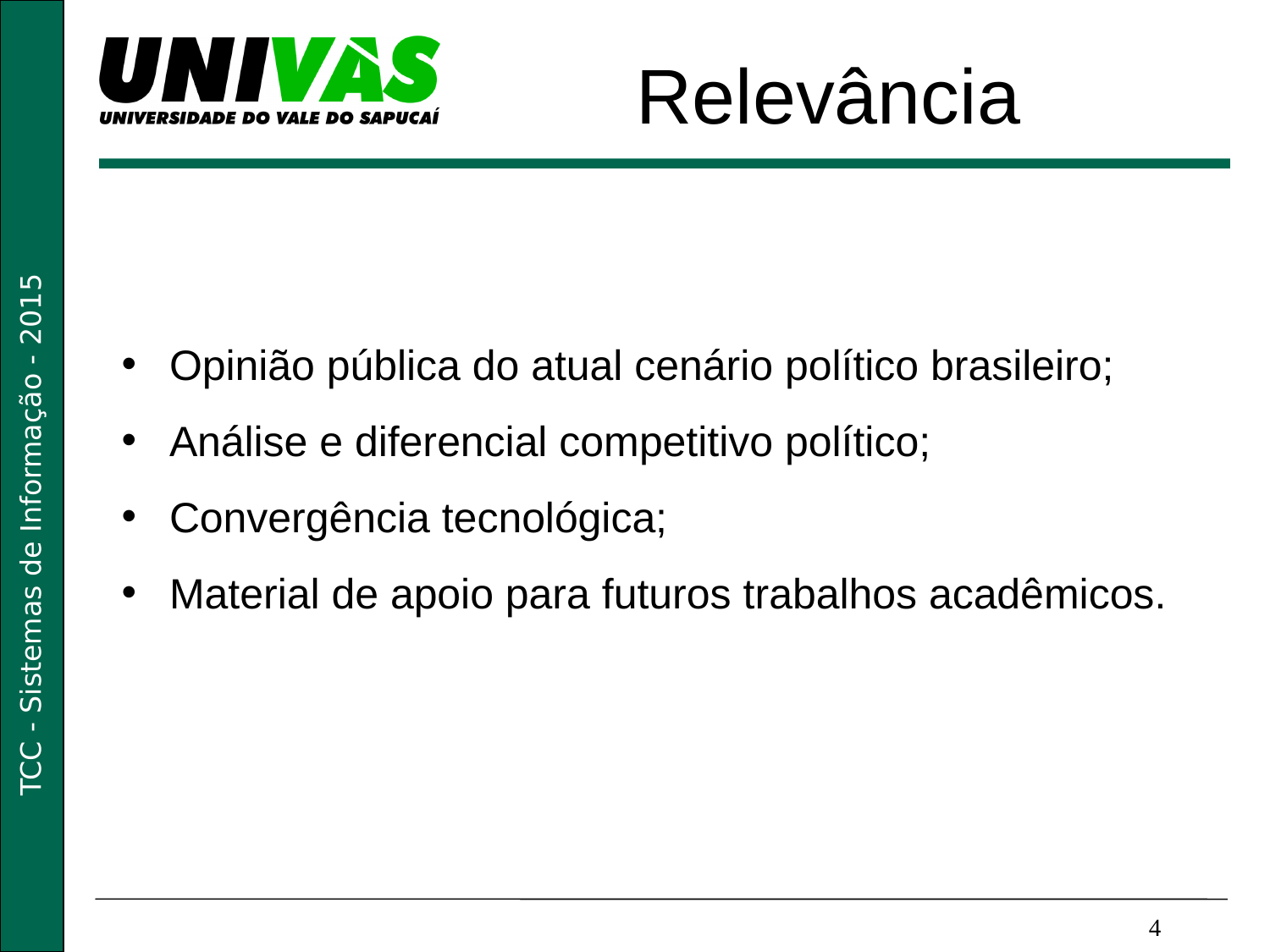

Relevância
Opinião pública do atual cenário político brasileiro;
Análise e diferencial competitivo político;
Convergência tecnológica;
Material de apoio para futuros trabalhos acadêmicos.

4